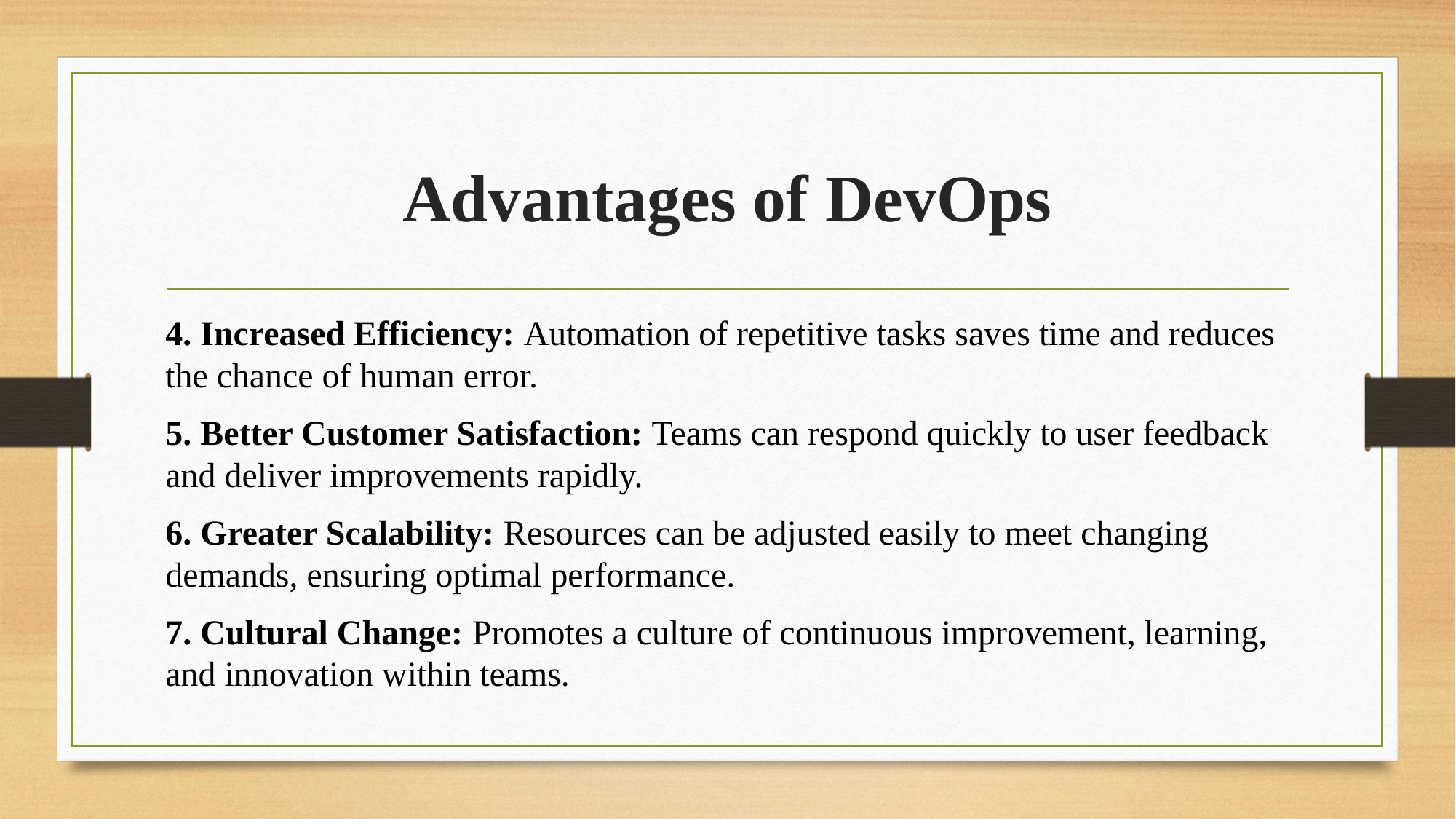

# Advantages of DevOps
4. Increased Efficiency: Automation of repetitive tasks saves time and reduces the chance of human error.
5. Better Customer Satisfaction: Teams can respond quickly to user feedback and deliver improvements rapidly.
6. Greater Scalability: Resources can be adjusted easily to meet changing demands, ensuring optimal performance.
7. Cultural Change: Promotes a culture of continuous improvement, learning, and innovation within teams.